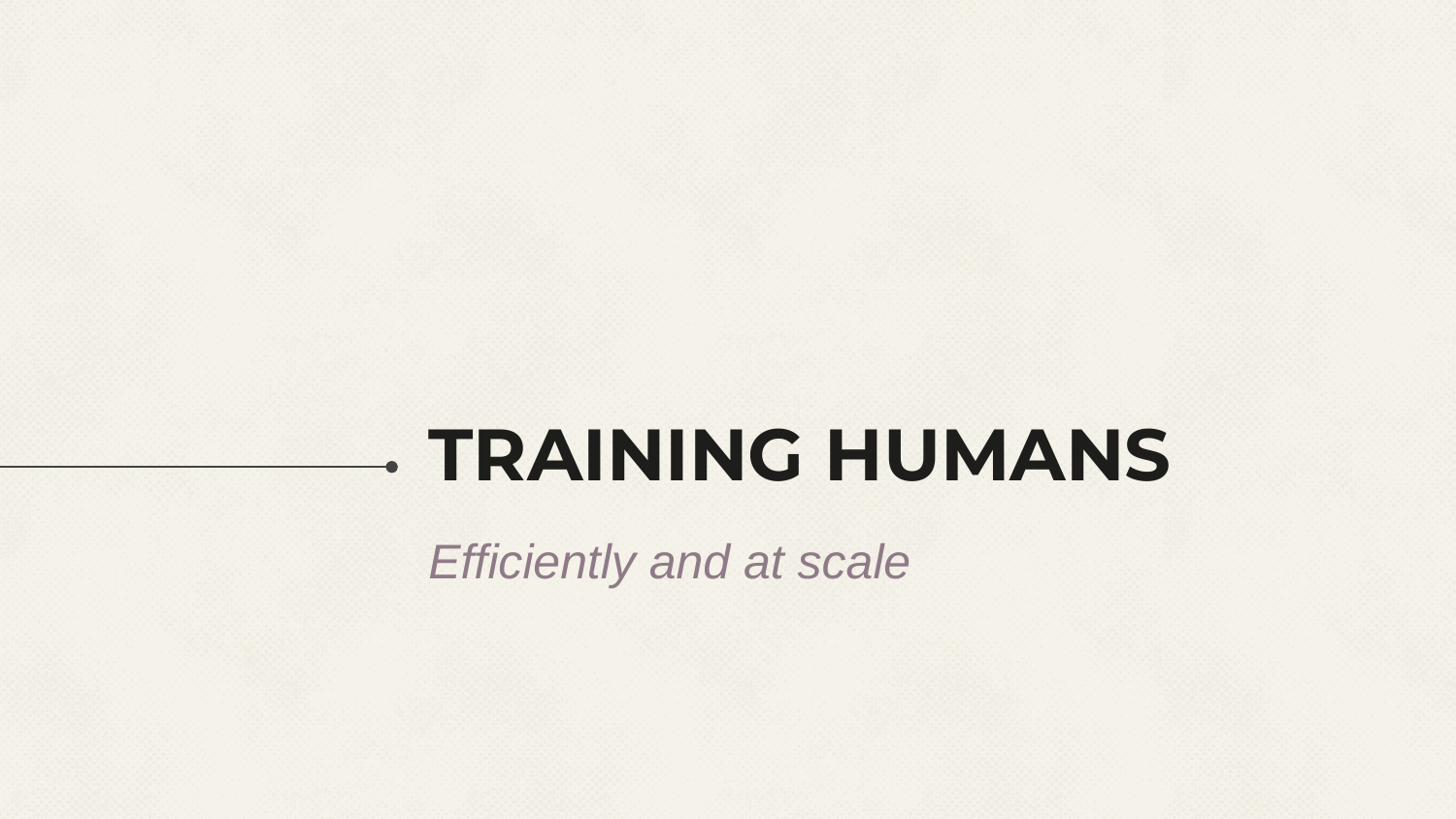

# TRAINING HUMANS
Efficiently and at scale